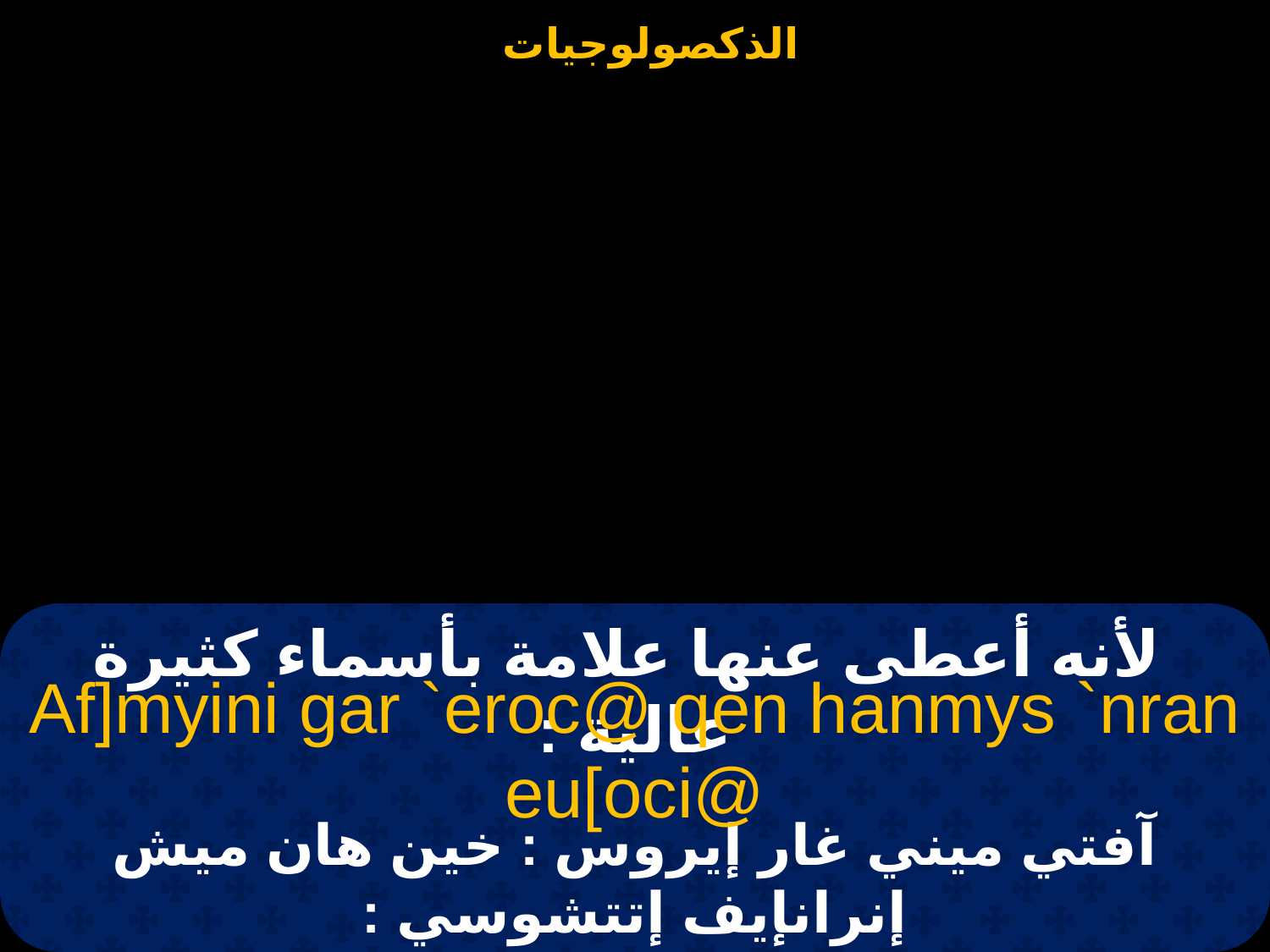

# لأنه أعطى عنها علامة بأسماء كثيرة عالية :
Af]myini gar `eroc@ qen hanmys `nran eu[oci@
آفتي ميني غار إيروس : خين هان ميش إنرانإيف إتتشوسي :